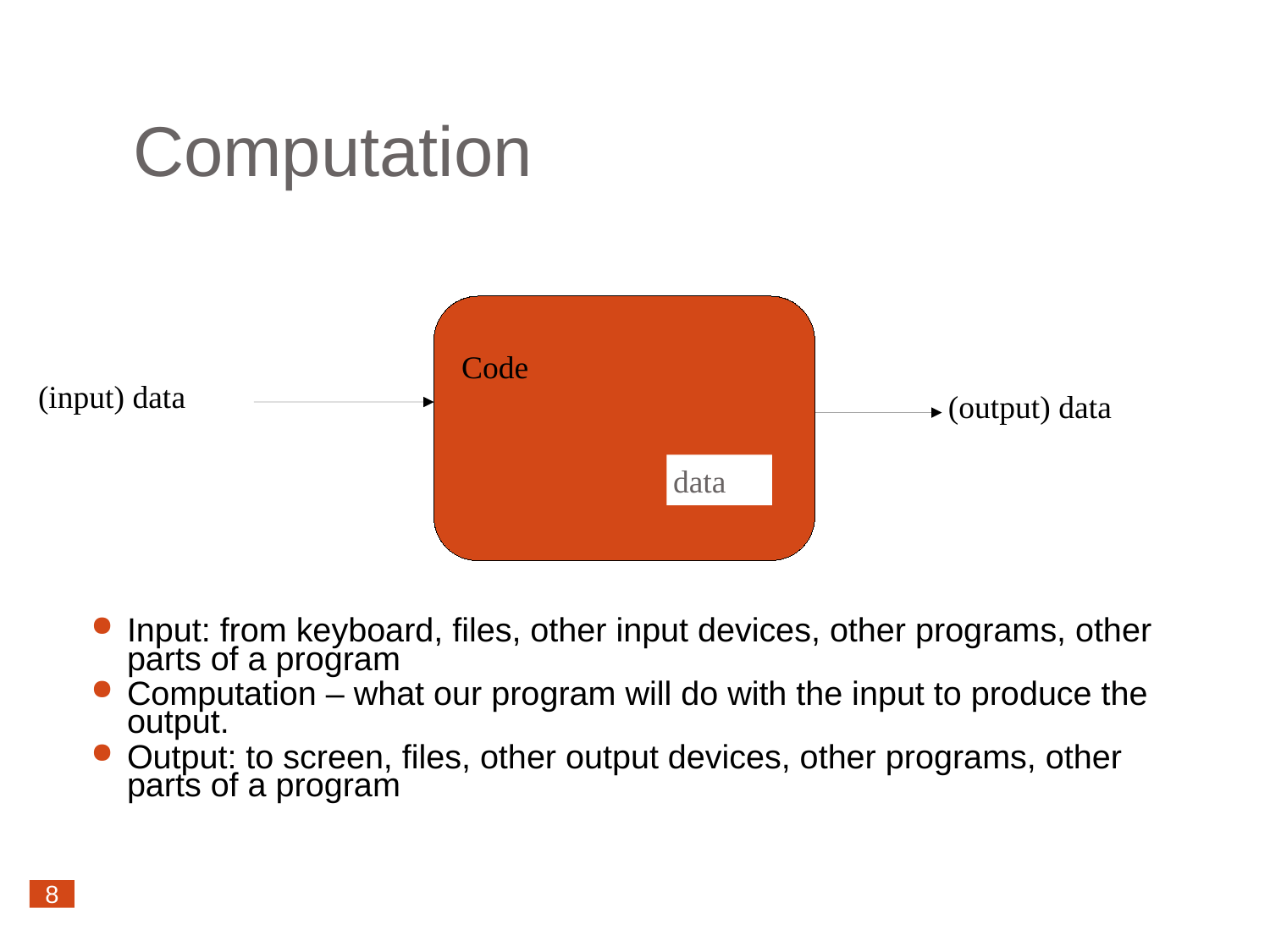

Computation

Code
(input) data
(output) data

data
Input: from keyboard, files, other input devices, other programs, other parts of a program
Computation – what our program will do with the input to produce the output.
Output: to screen, files, other output devices, other programs, other parts of a program
8